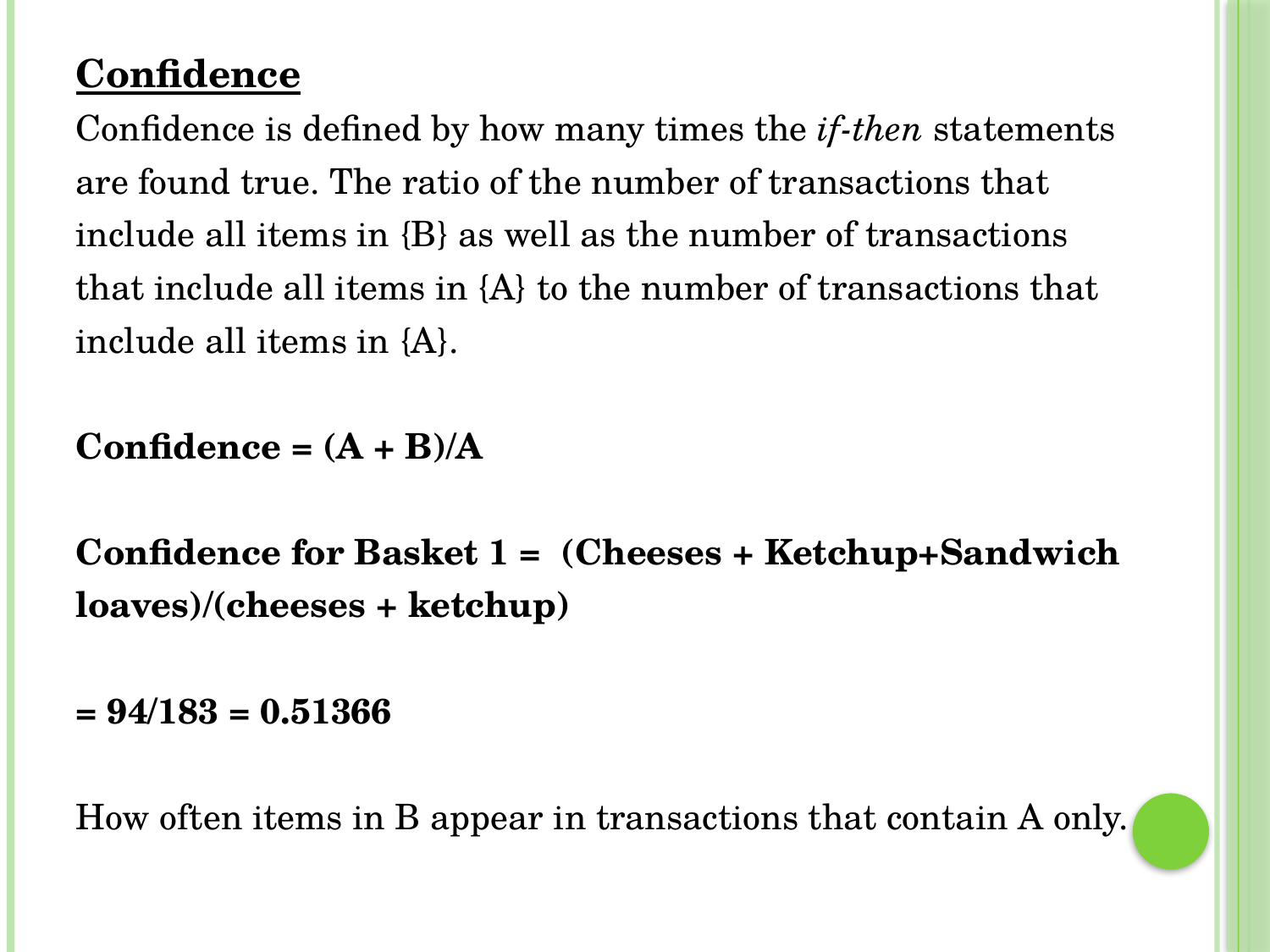

Confidence
Confidence is defined by how many times the if-then statements
are found true. The ratio of the number of transactions that
include all items in {B} as well as the number of transactions
that include all items in {A} to the number of transactions that
include all items in {A}.

Confidence = (A + B)/A

Confidence for Basket 1 =  (Cheeses + Ketchup+Sandwich
loaves)/(cheeses + ketchup)

= 94/183 = 0.51366

How often items in B appear in transactions that contain A only.